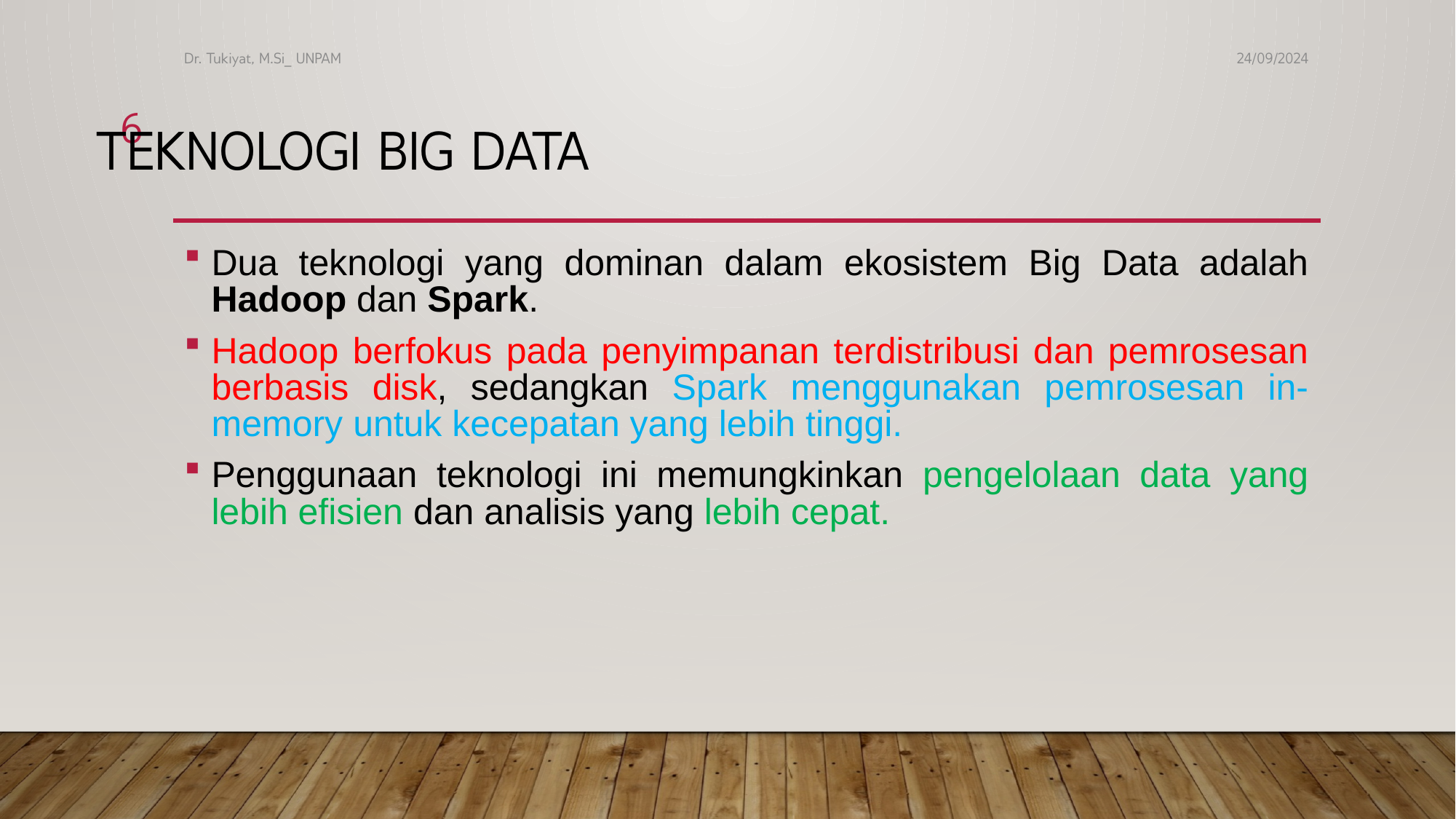

Dr. Tukiyat, M.Si_ UNPAM
24/09/2024
6
# Teknologi Big Data
Dua teknologi yang dominan dalam ekosistem Big Data adalah Hadoop dan Spark.
Hadoop berfokus pada penyimpanan terdistribusi dan pemrosesan berbasis disk, sedangkan Spark menggunakan pemrosesan in-memory untuk kecepatan yang lebih tinggi.
Penggunaan teknologi ini memungkinkan pengelolaan data yang lebih efisien dan analisis yang lebih cepat.